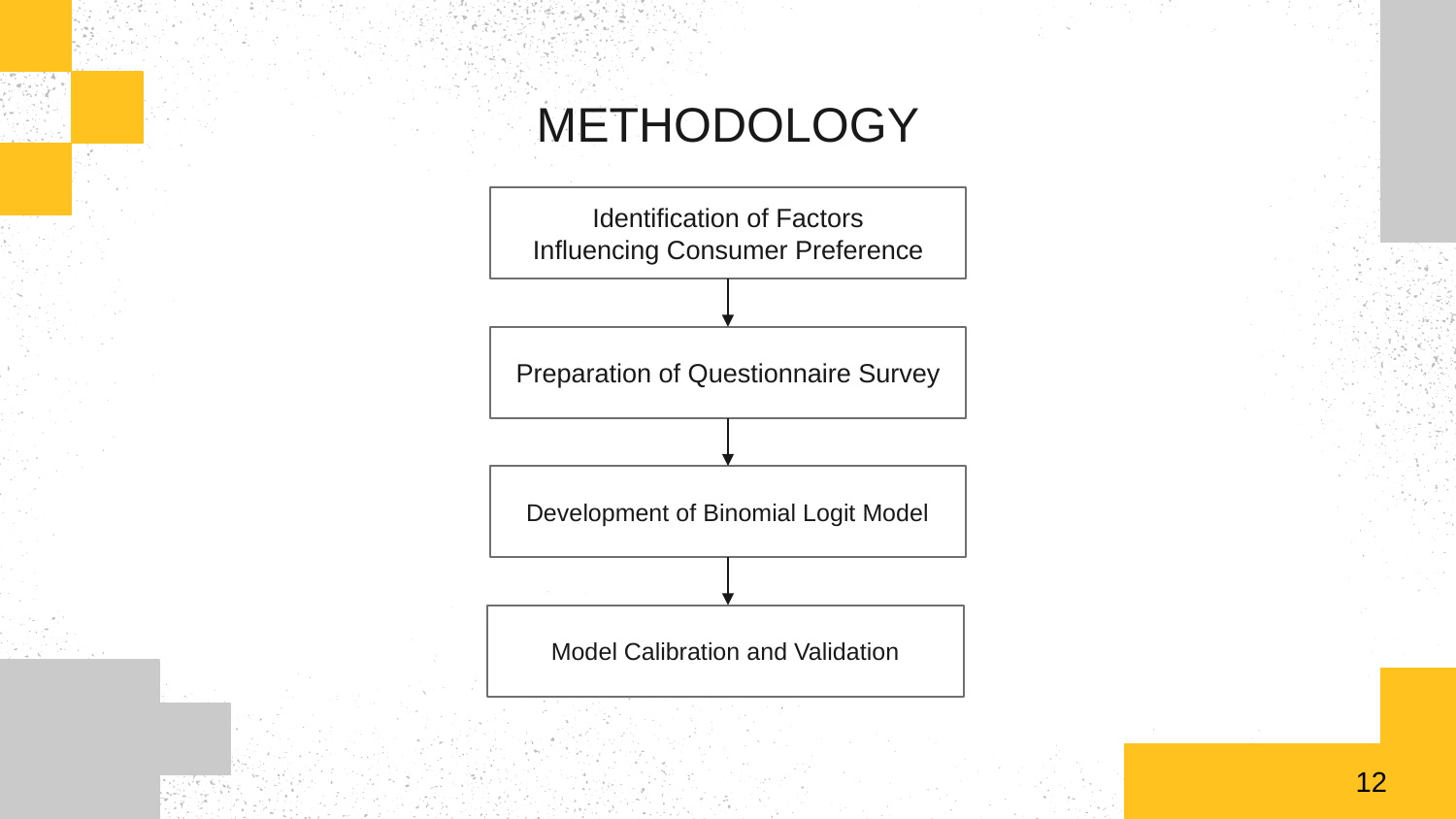

METHODOLOGY
Identification of Factors Influencing Consumer Preference
Preparation of Questionnaire Survey
Development of Binomial Logit Model
Model Calibration and Validation
12